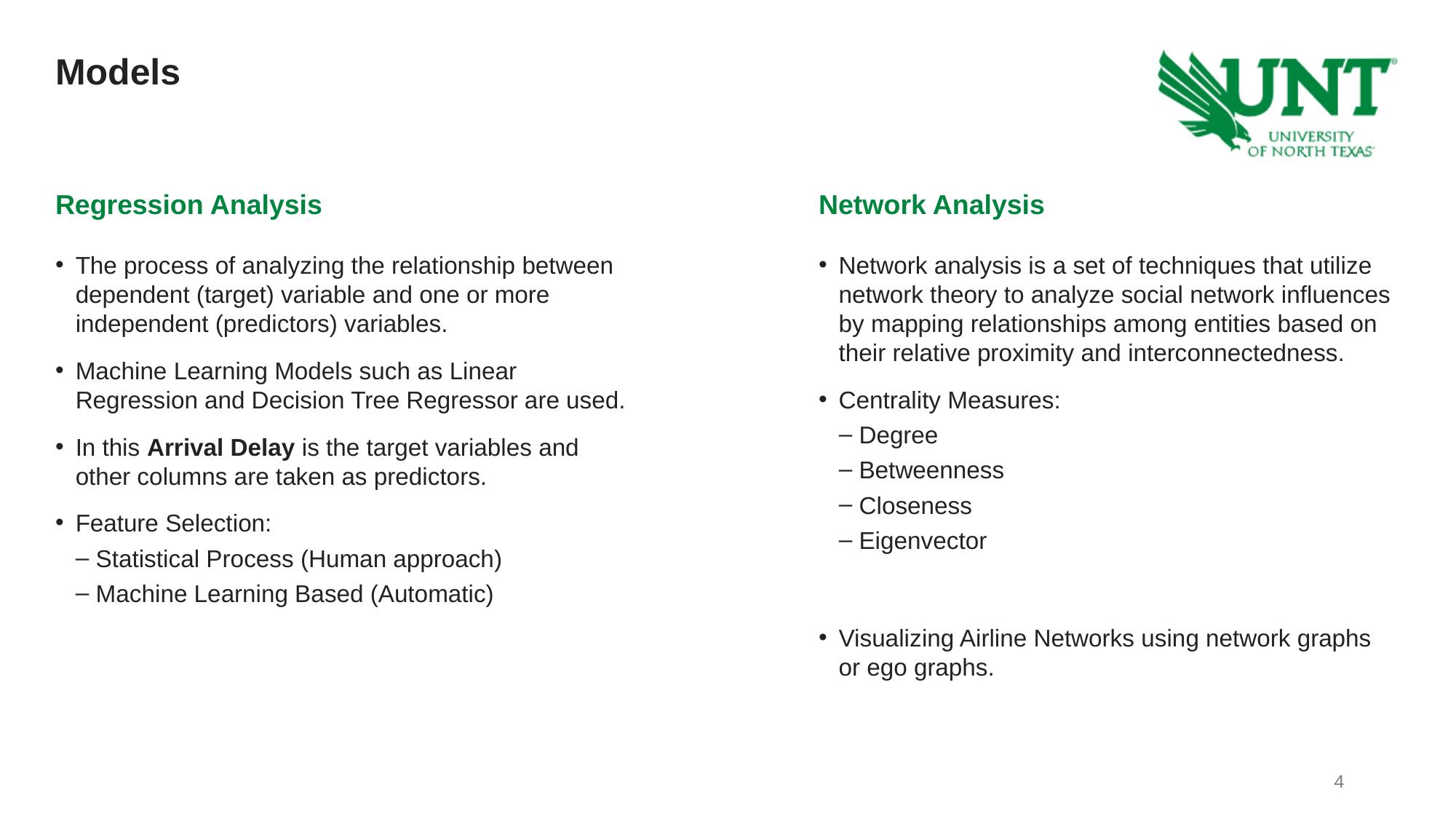

# Models
Regression Analysis
Network Analysis
The process of analyzing the relationship between dependent (target) variable and one or more independent (predictors) variables.
Machine Learning Models such as Linear Regression and Decision Tree Regressor are used.
In this Arrival Delay is the target variables and other columns are taken as predictors.
Feature Selection:
Statistical Process (Human approach)
Machine Learning Based (Automatic)
Network analysis is a set of techniques that utilize network theory to analyze social network influences by mapping relationships among entities based on their relative proximity and interconnectedness.
Centrality Measures:
Degree
Betweenness
Closeness
Eigenvector

Visualizing Airline Networks using network graphs or ego graphs.
4